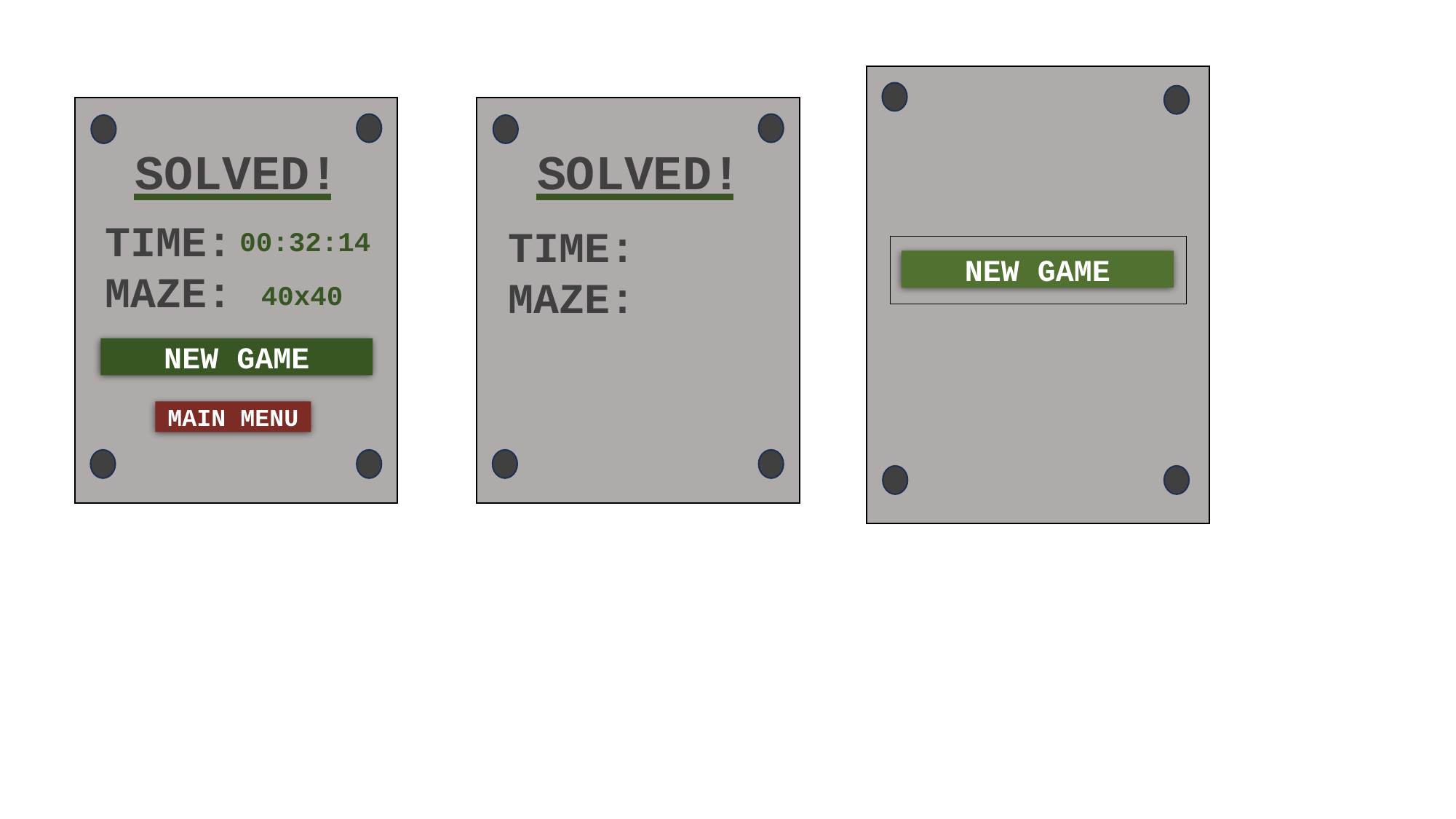

SOLVED!
SOLVED!
TIME:
MAZE:
TIME:
MAZE:
00:32:14

NEW GAME
40x40
NEW GAME
MAIN MENU